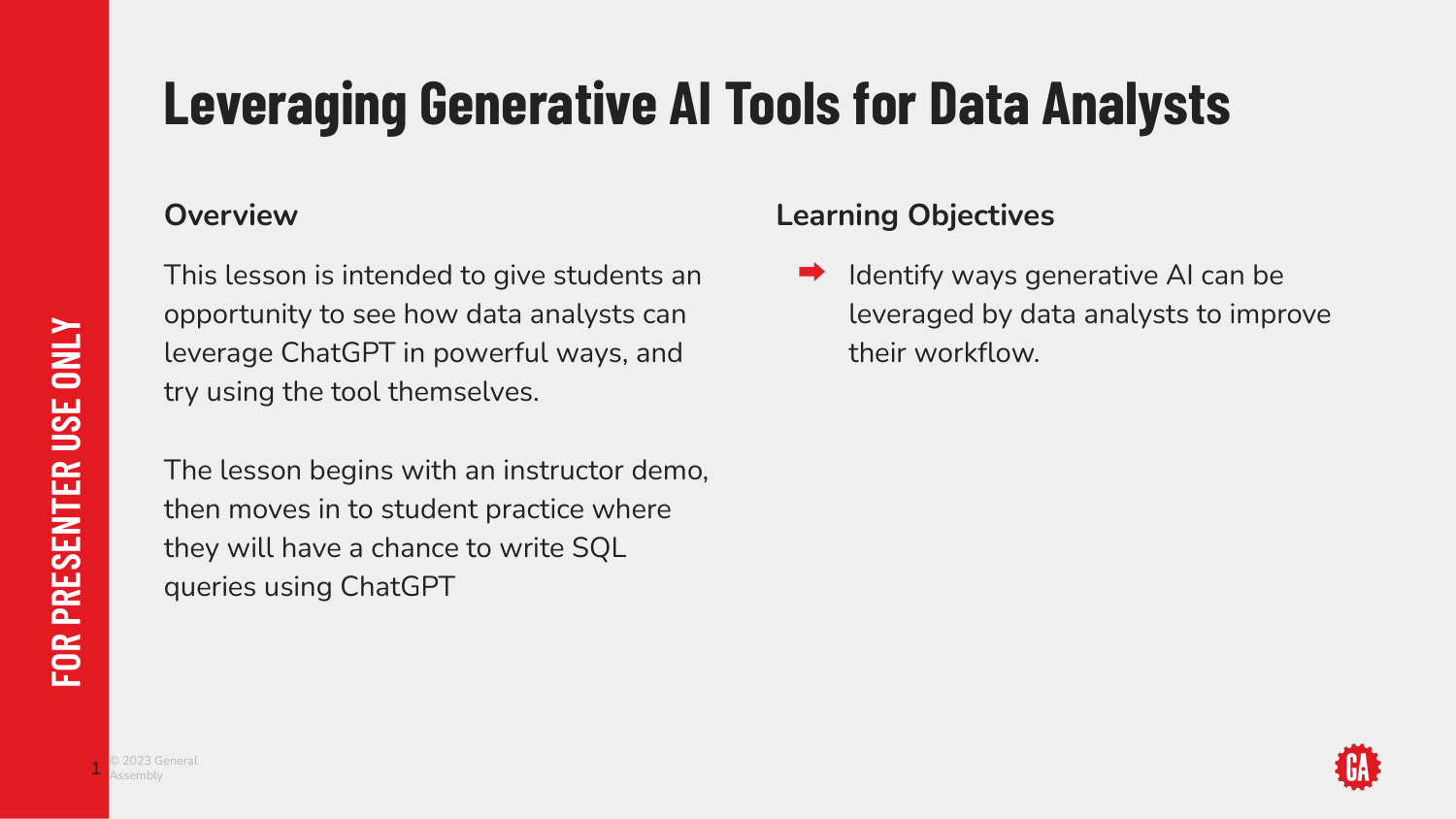

# Leveraging Generative AI Tools for Data Analysts
Overview
This lesson is intended to give students an opportunity to see how data analysts can leverage ChatGPT in powerful ways, and try using the tool themselves.
The lesson begins with an instructor demo, then moves in to student practice where they will have a chance to write SQL queries using ChatGPT
Learning Objectives
Identify ways generative AI can be leveraged by data analysts to improve their workflow.

1